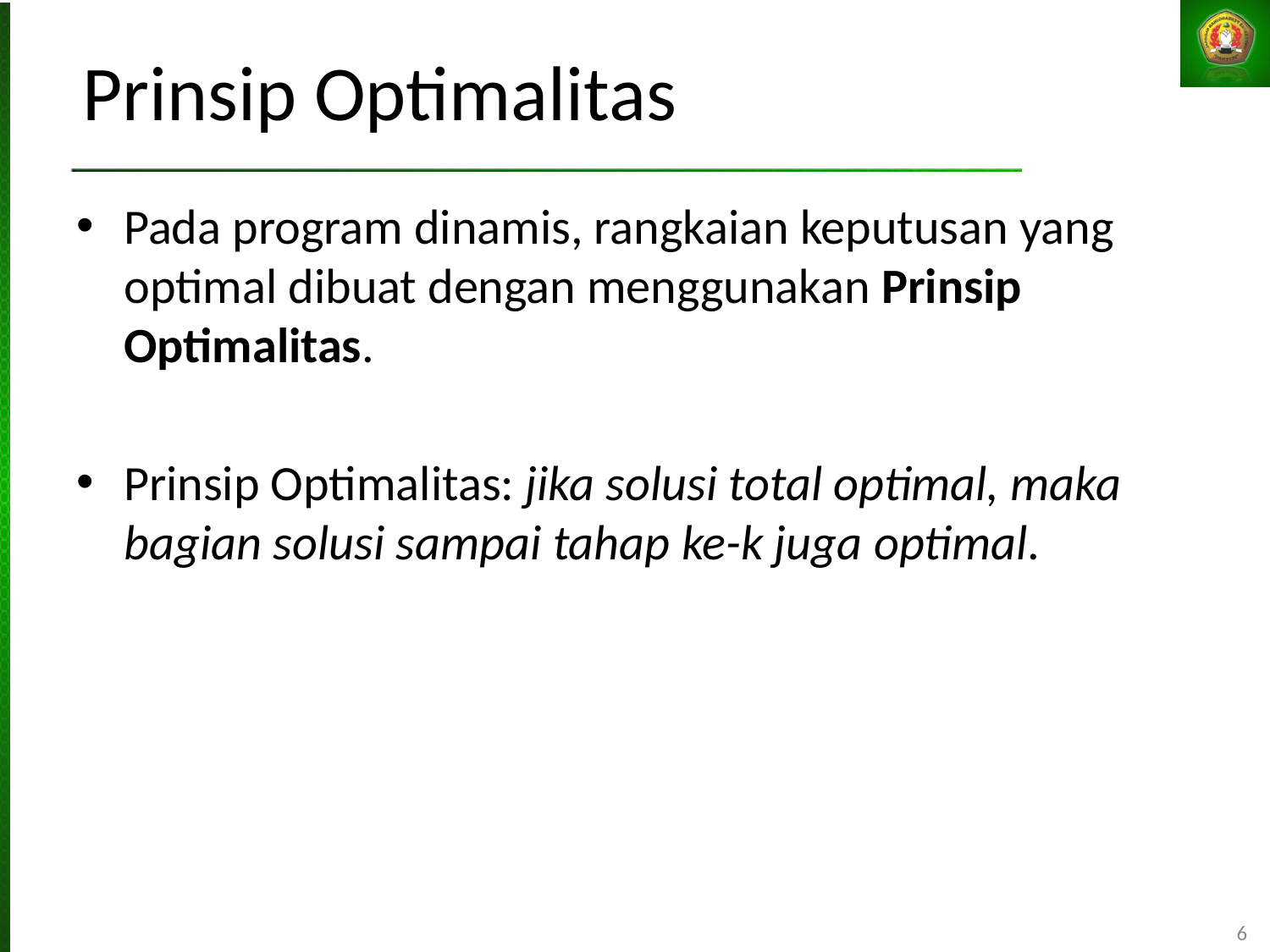

# Prinsip Optimalitas
Pada program dinamis, rangkaian keputusan yang optimal dibuat dengan menggunakan Prinsip Optimalitas.

Prinsip Optimalitas: jika solusi total optimal, maka bagian solusi sampai tahap ke-k juga optimal.
6